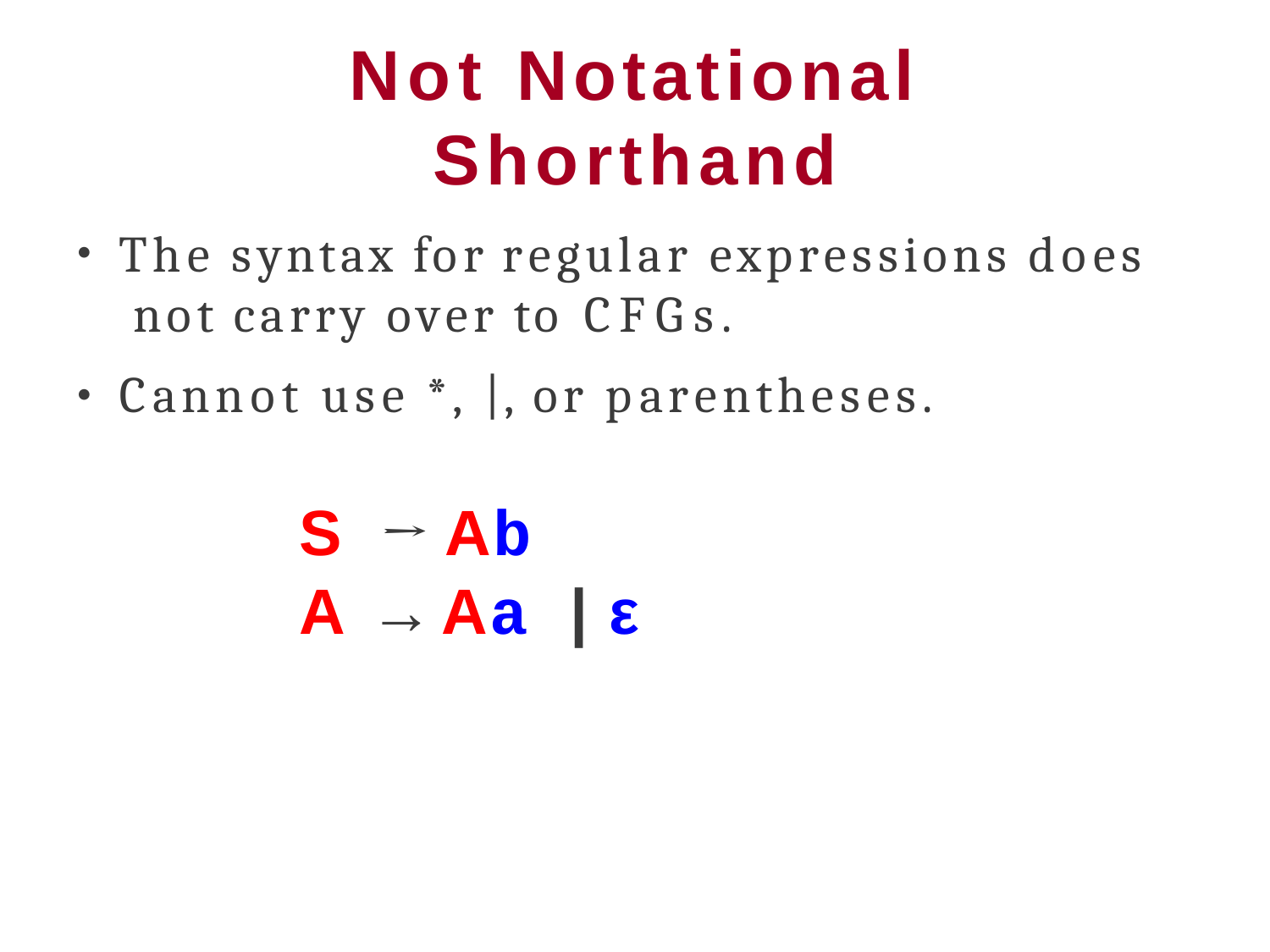

# Not Notational Shorthand
The syntax for regular expressions does  not carry over to CFGs.
Cannot use *, |, or parentheses.
●
●
S → Ab
A → Aa | ε